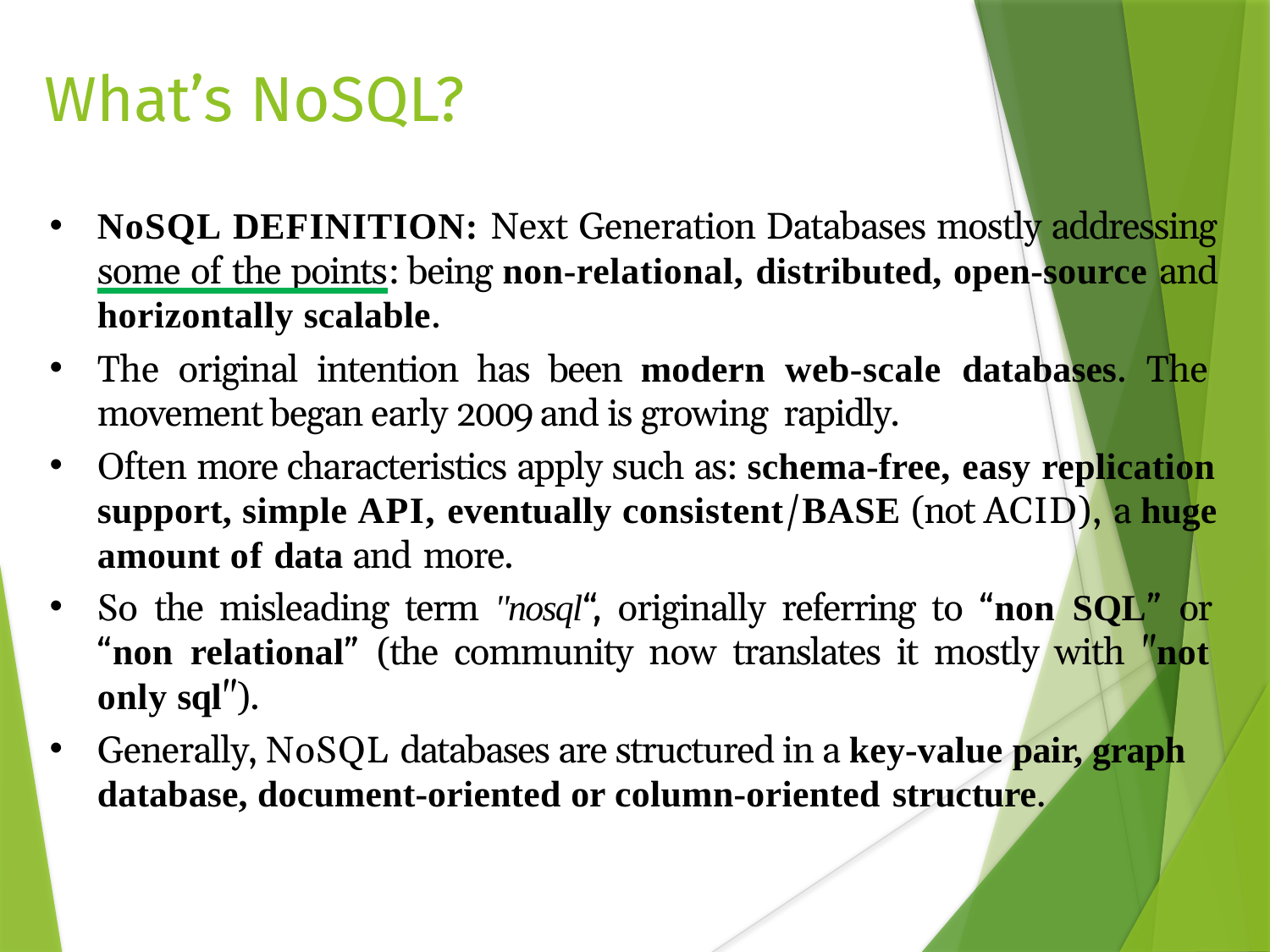

# What’s NoSQL?
NoSQL DEFINITION: Next Generation Databases mostly addressing  some of the points: being non-relational, distributed, open-source and  horizontally scalable.
The original intention has been modern web-scale databases. The  movement began early 2009 and is growing rapidly.
Often more characteristics apply such as: schema-free, easy replication  support, simple API, eventually consistent/BASE (not ACID), a huge  amount of data and more.
So the misleading term "nosql“, originally referring to “non SQL” or  “non relational” (the community now translates it mostly with "not  only sql").
Generally, NoSQL databases are structured in a key-value pair, graph
database, document-oriented or column-oriented structure.